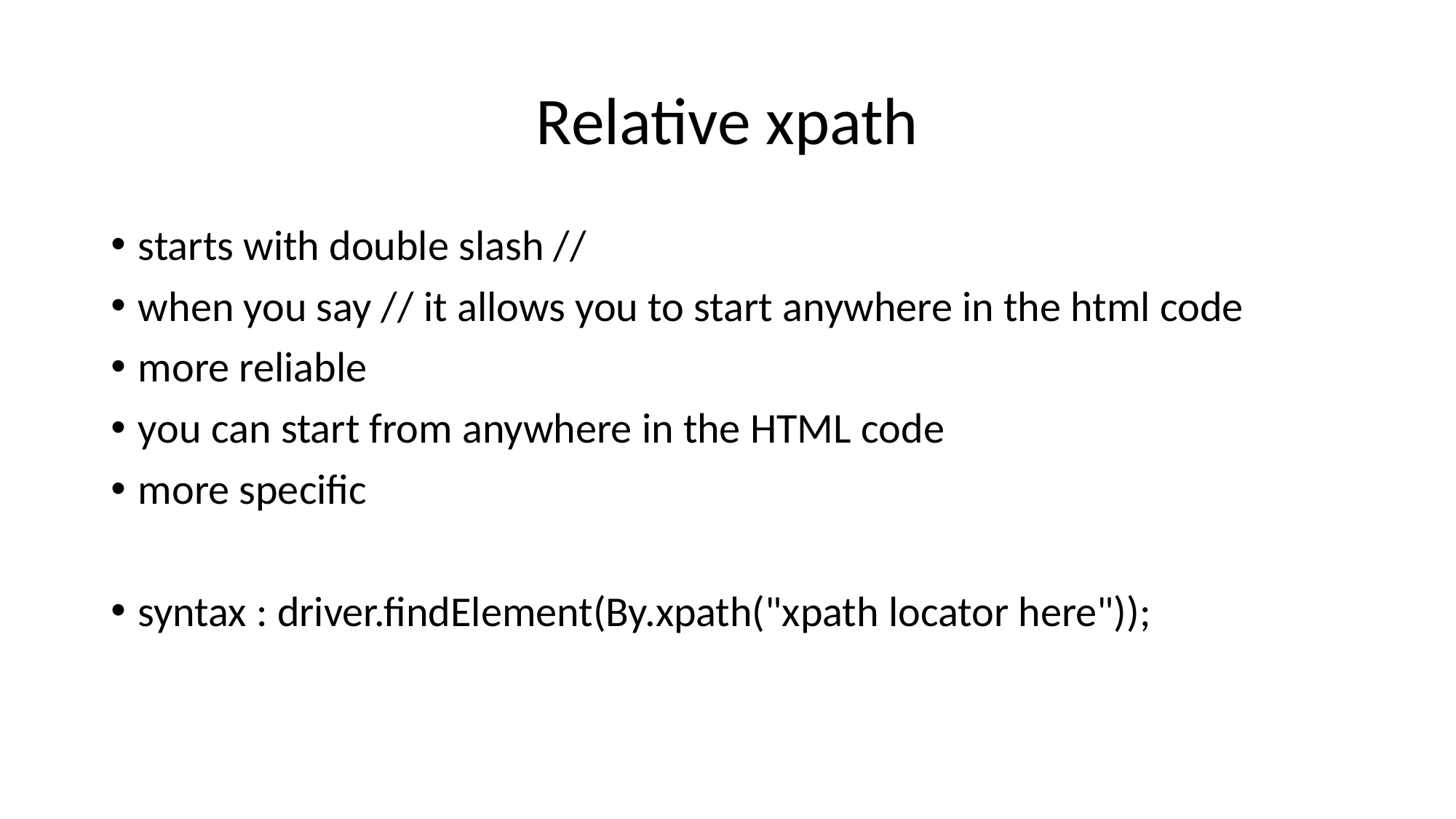

# Relative xpath
starts with double slash //
when you say // it allows you to start anywhere in the html code
more reliable
you can start from anywhere in the HTML code
more specific

syntax : driver.findElement(By.xpath("xpath locator here"));